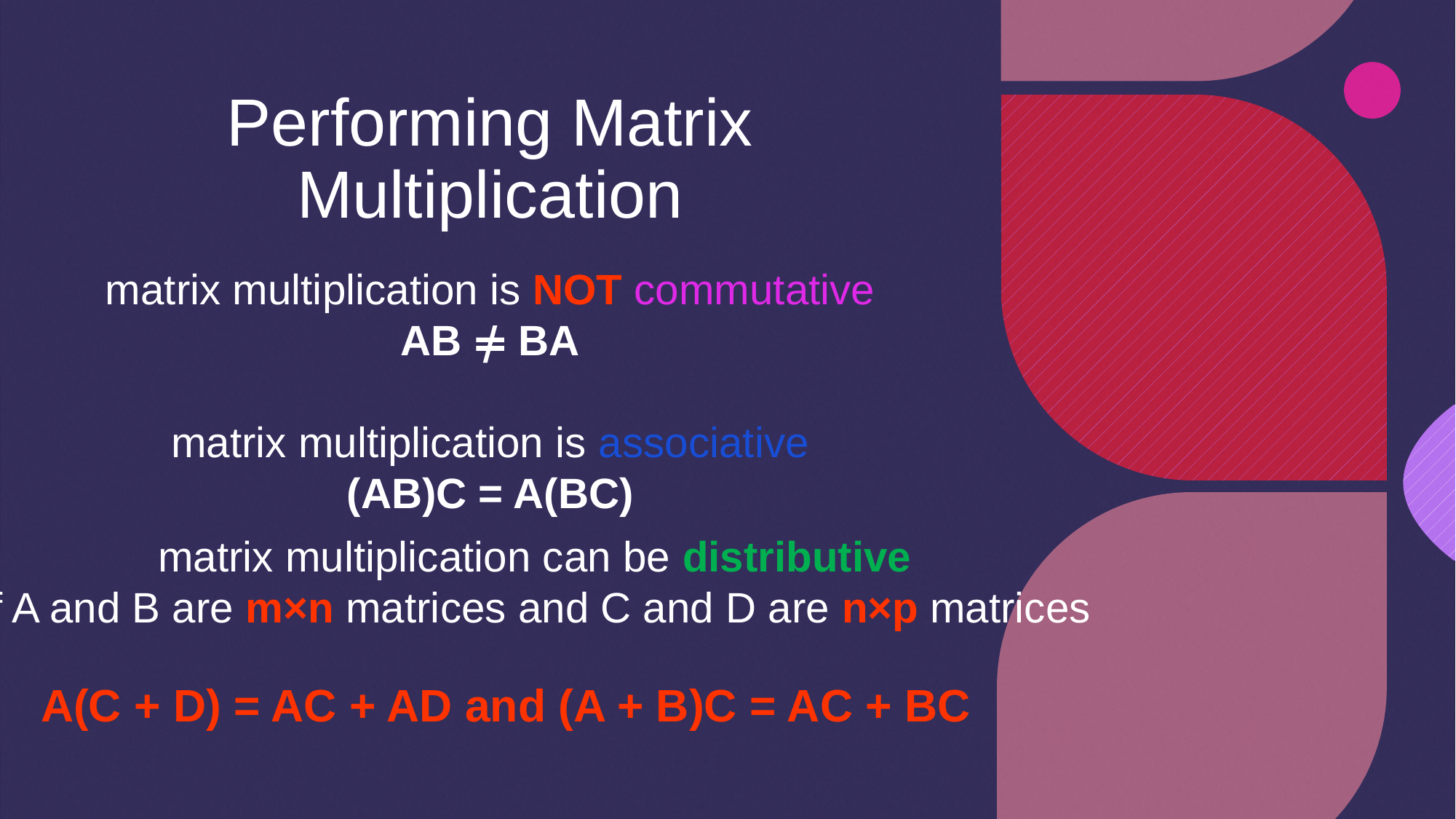

# Performing Matrix Multiplication
matrix multiplication is NOT commutative
AB ≠ BA
matrix multiplication is associative
(AB)C = A(BC)
matrix multiplication can be distributive
If A and B are m×n matrices and C and D are n×p matrices
A(C + D) = AC + AD and (A + B)C = AC + BC